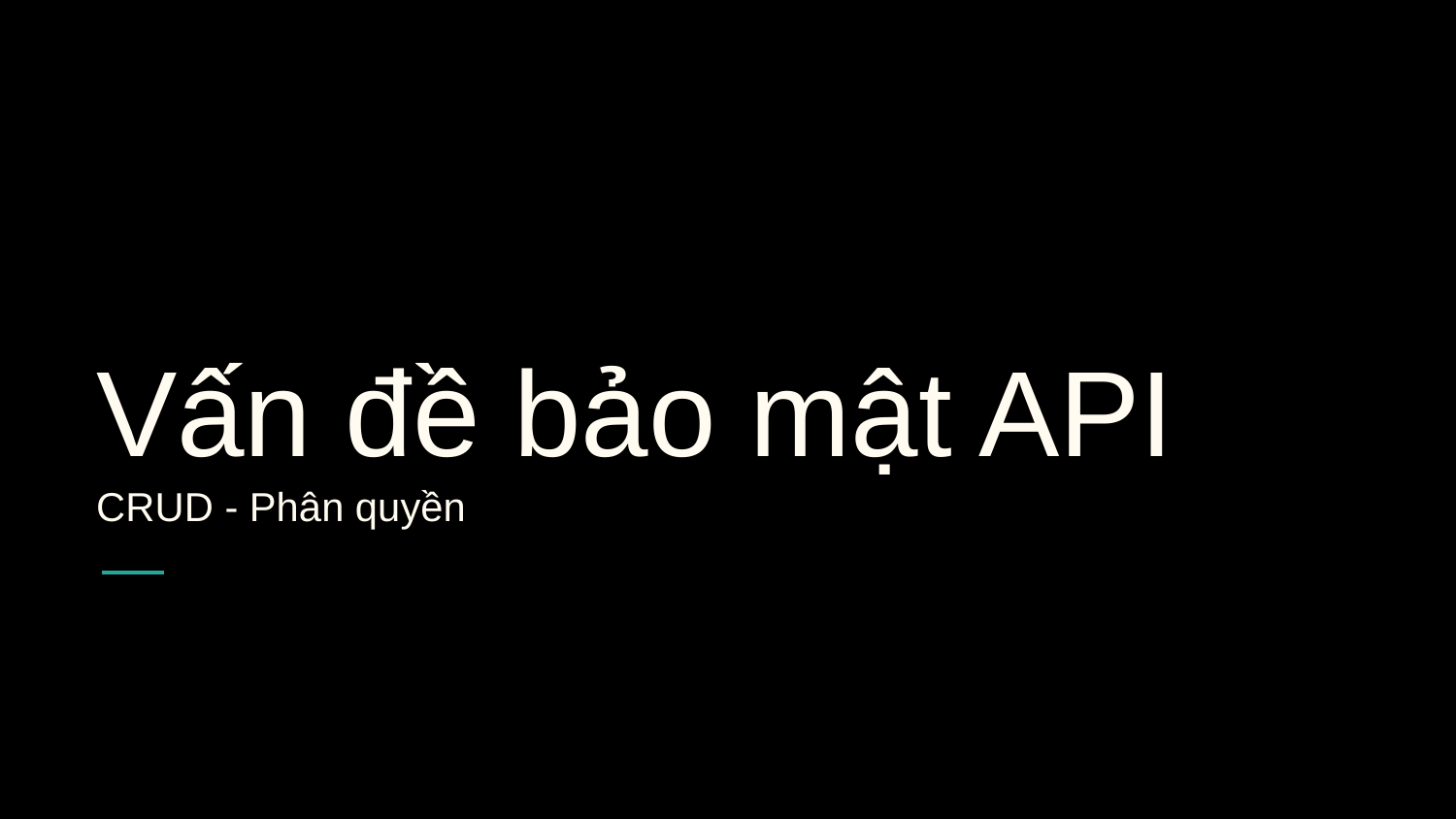

# Vấn đề bảo mật API
CRUD - Phân quyền